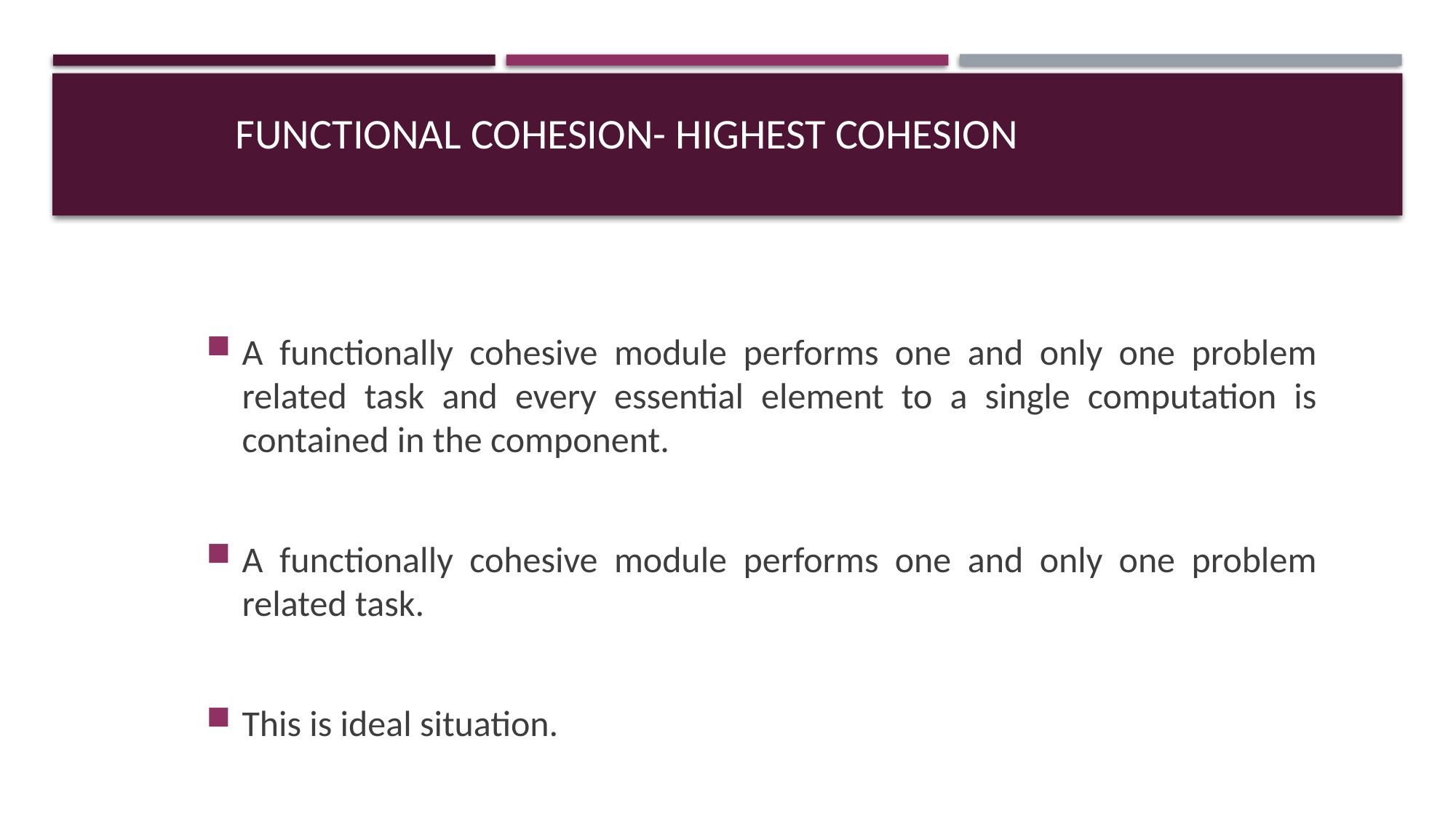

# Functional Cohesion- Highest Cohesion

A functionally cohesive module performs one and only one problem related task and every essential element to a single computation is contained in the component.

A functionally cohesive module performs one and only one problem related task.

This is ideal situation.